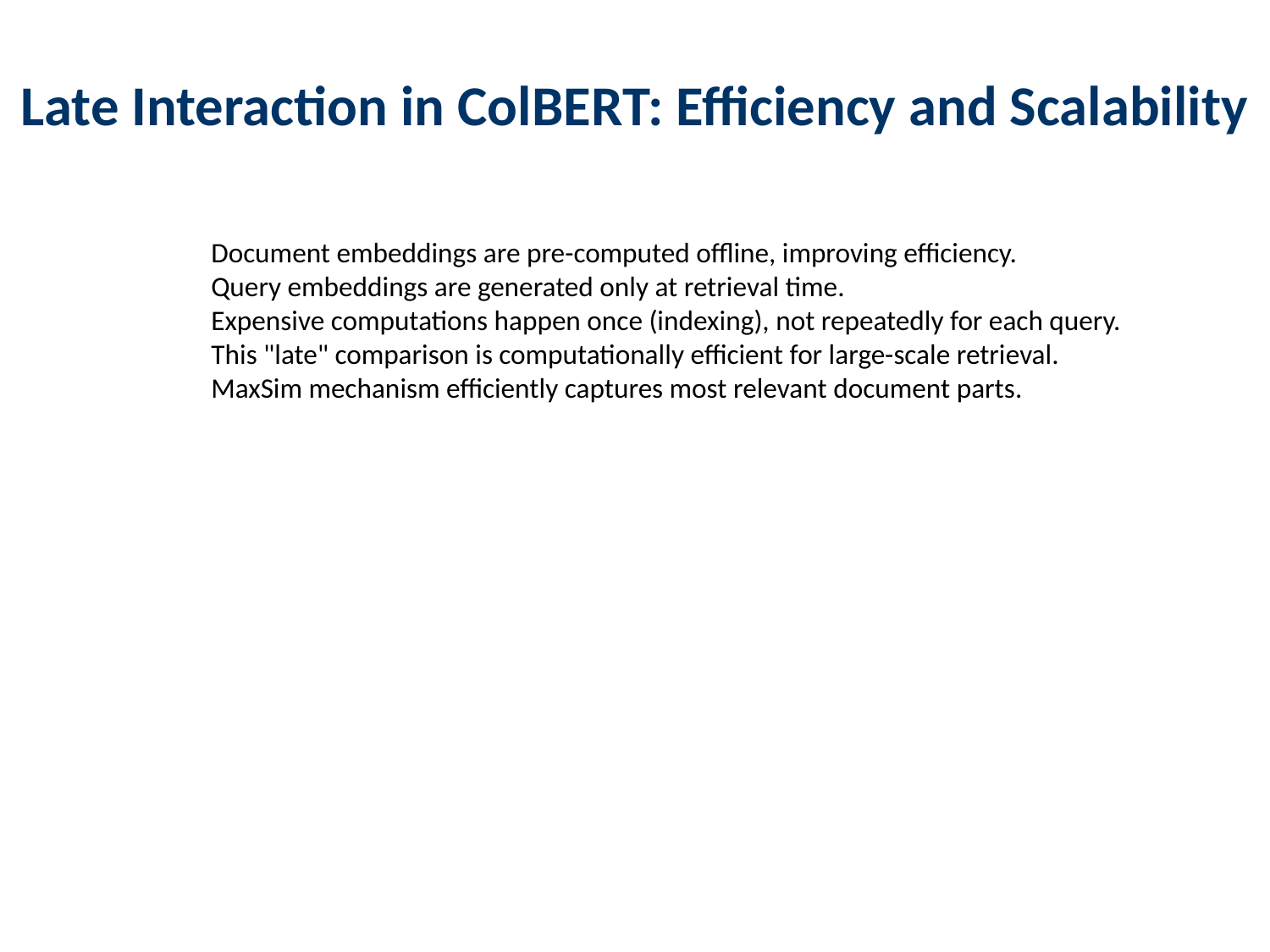

Late Interaction in ColBERT: Efficiency and Scalability

Document embeddings are pre-computed offline, improving efficiency.
Query embeddings are generated only at retrieval time.
Expensive computations happen once (indexing), not repeatedly for each query.
This "late" comparison is computationally efficient for large-scale retrieval.
MaxSim mechanism efficiently captures most relevant document parts.